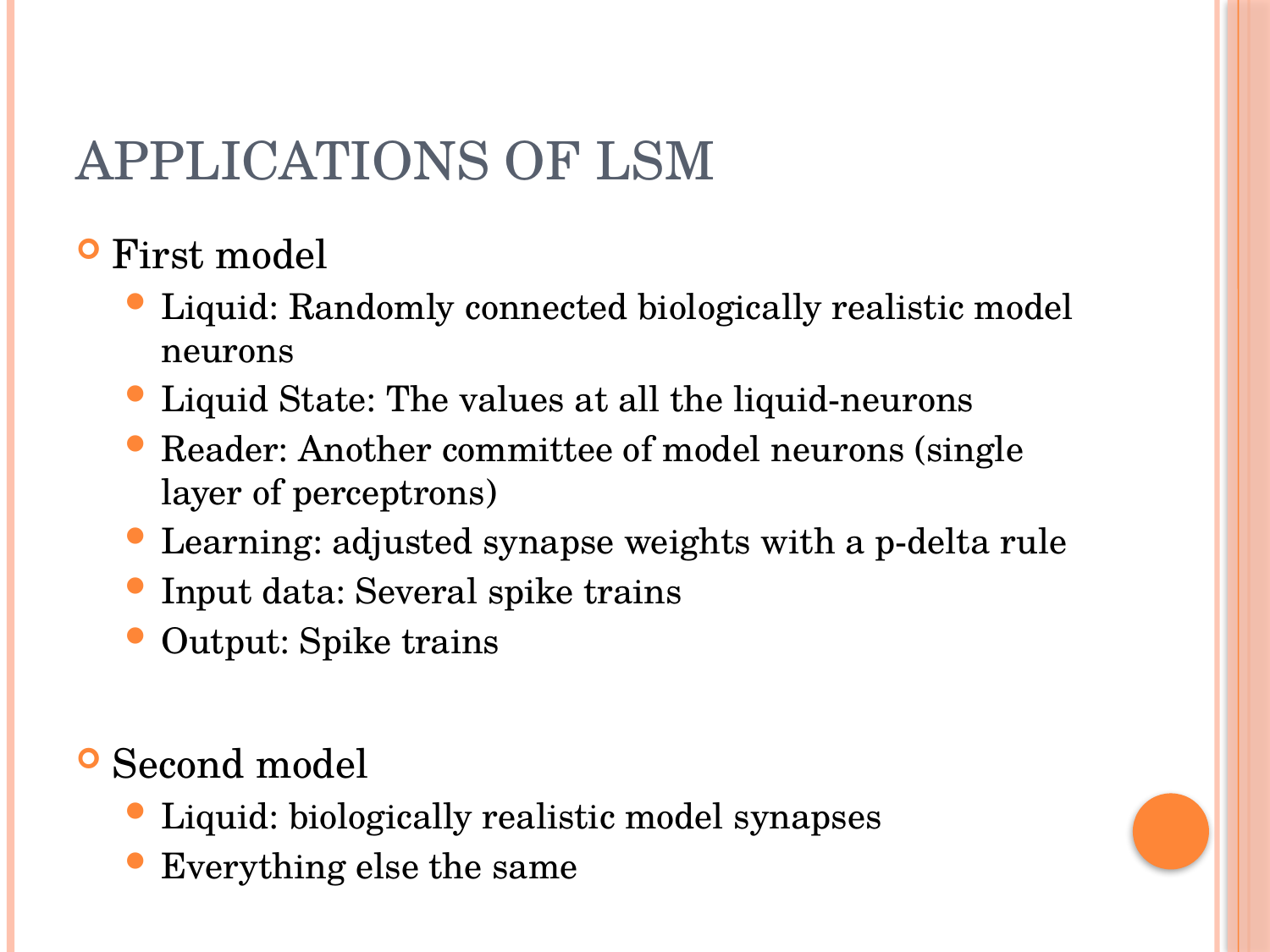

# Applications of LSM
First model
Liquid: Randomly connected biologically realistic model neurons
Liquid State: The values at all the liquid-neurons
Reader: Another committee of model neurons (single layer of perceptrons)
Learning: adjusted synapse weights with a p-delta rule
Input data: Several spike trains
Output: Spike trains

Second model
Liquid: biologically realistic model synapses
Everything else the same